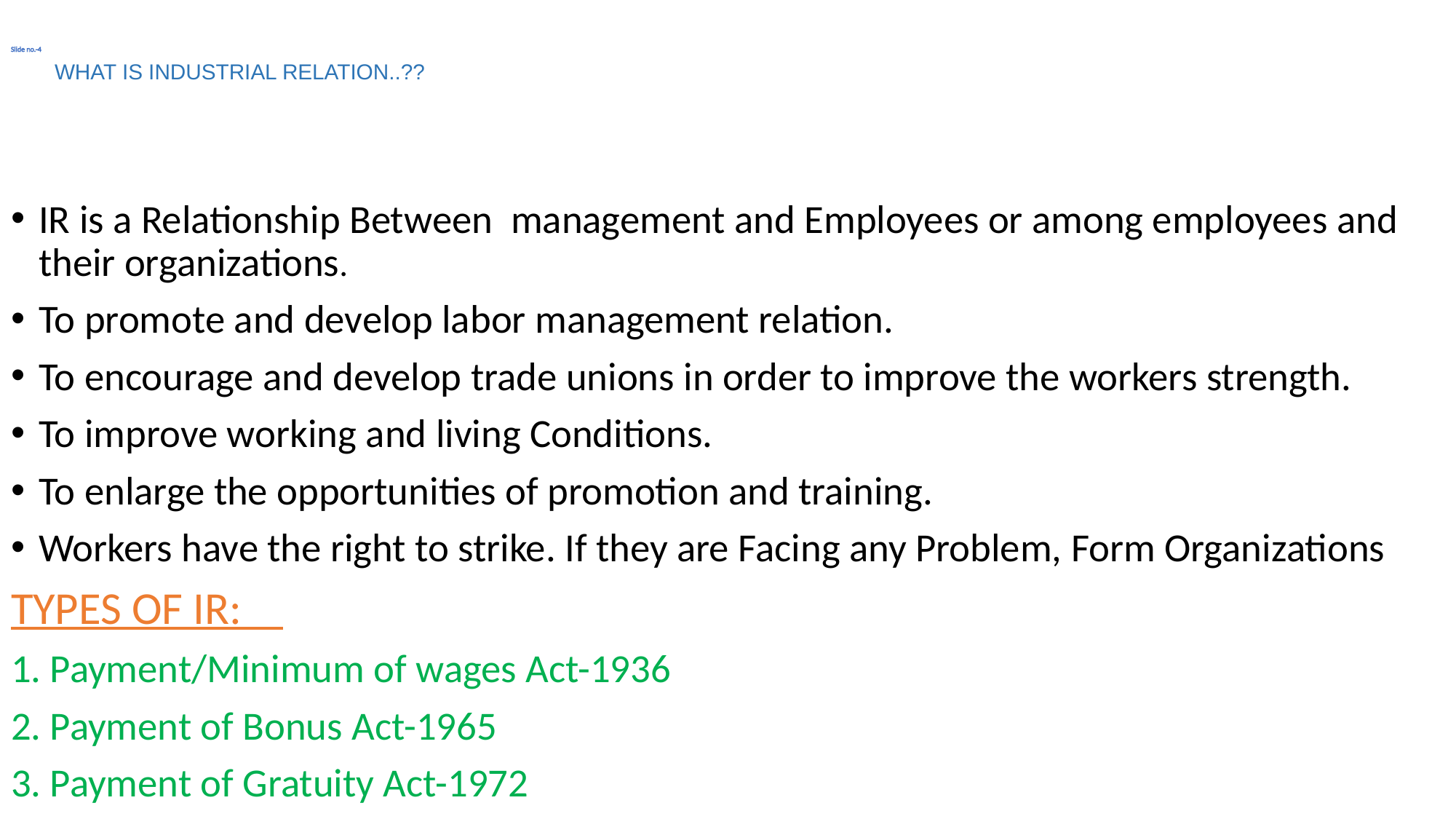

# Slide no.-4 WHAT IS INDUSTRIAL RELATION..??
IR is a Relationship Between  management and Employees or among employees and their organizations.
To promote and develop labor management relation.
To encourage and develop trade unions in order to improve the workers strength.
To improve working and living Conditions.
To enlarge the opportunities of promotion and training.
Workers have the right to strike. If they are Facing any Problem, Form Organizations
TYPES OF IR:
1. Payment/Minimum of wages Act-1936
2. Payment of Bonus Act-1965
3. Payment of Gratuity Act-1972